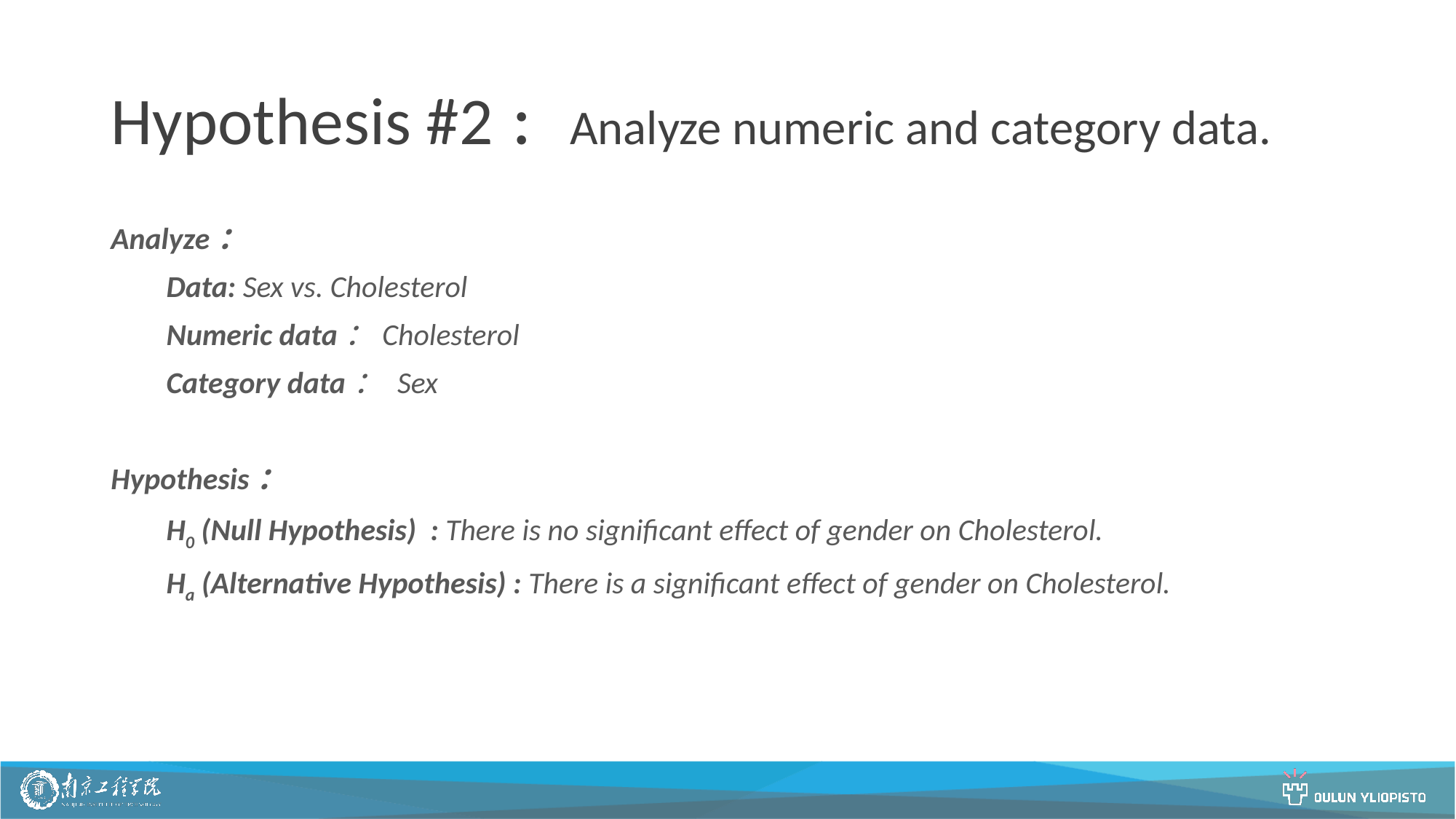

# Hypothesis #2：Analyze numeric and category data.
Analyze：
        Data: Sex vs. Cholesterol
        Numeric data：Cholesterol
        Category data： Sex

Hypothesis：
        H0 (Null Hypothesis)  : There is no significant effect of gender on Cholesterol.
        Ha (Alternative Hypothesis) : There is a significant effect of gender on Cholesterol.